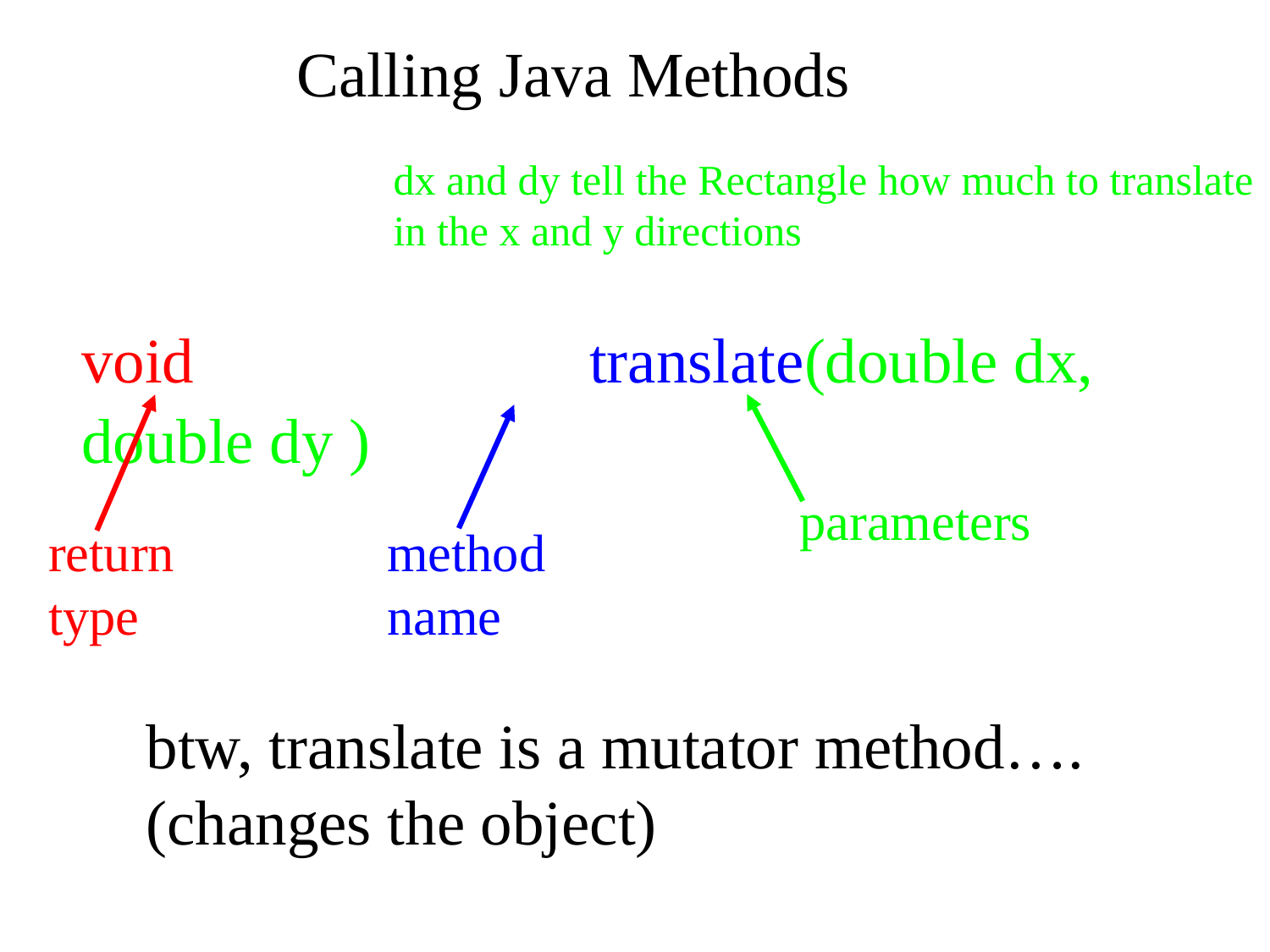

Calling Java Methods

dx and dy tell the Rectangle how much to translate
in the x and y directions
void				translate(double dx, double dy )
parameters
return
type
method
name
btw, translate is a mutator method….
(changes the object)